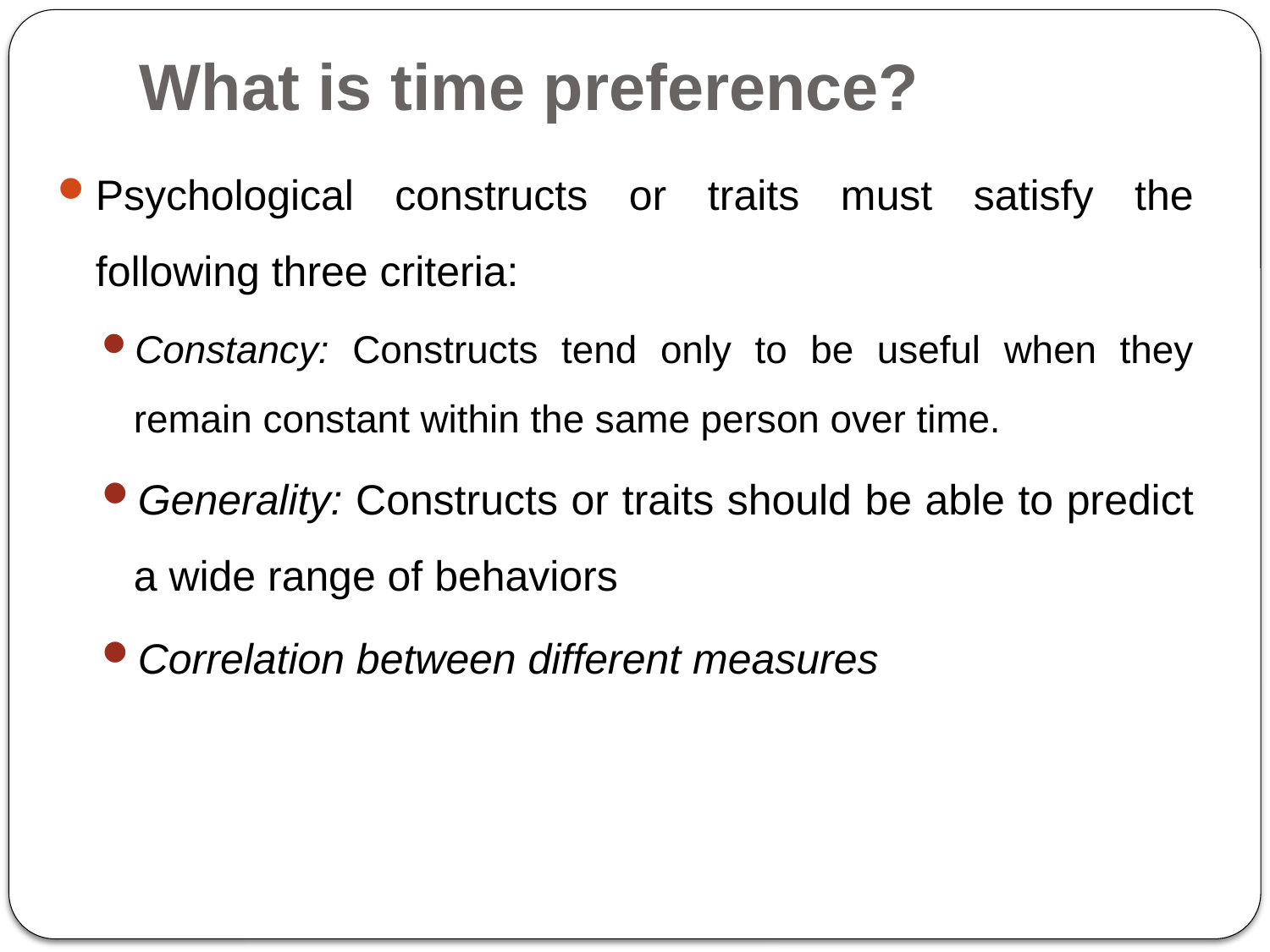

# What is time preference?
Psychological constructs or traits must satisfy the following three criteria:
Constancy: Constructs tend only to be useful when they remain constant within the same person over time.
Generality: Constructs or traits should be able to predict a wide range of behaviors
Correlation between different measures